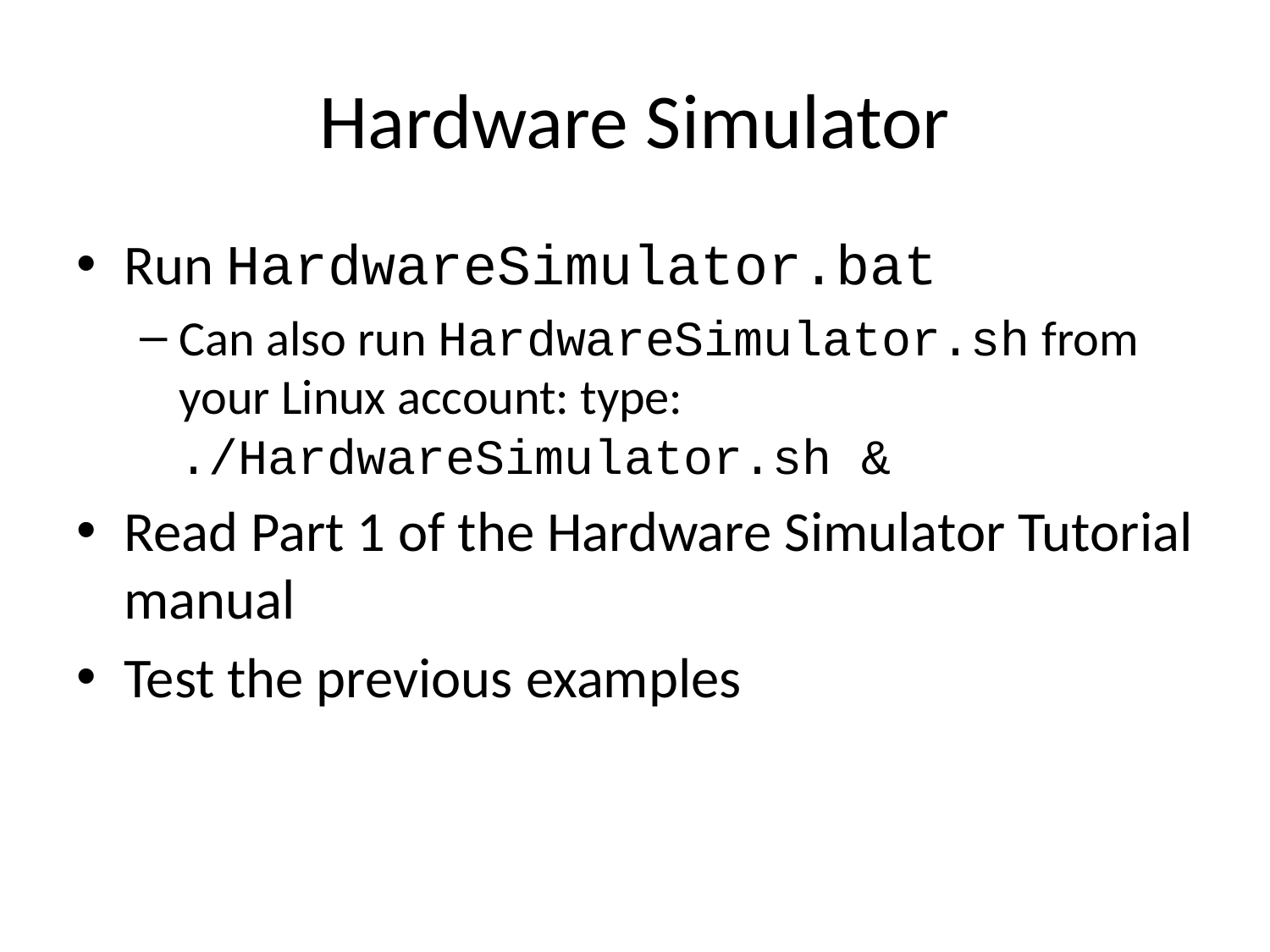

# Hardware Simulator
Run HardwareSimulator.bat
Can also run HardwareSimulator.sh from your Linux account: type:
./HardwareSimulator.sh &
Read Part 1 of the Hardware Simulator Tutorial manual
Test the previous examples